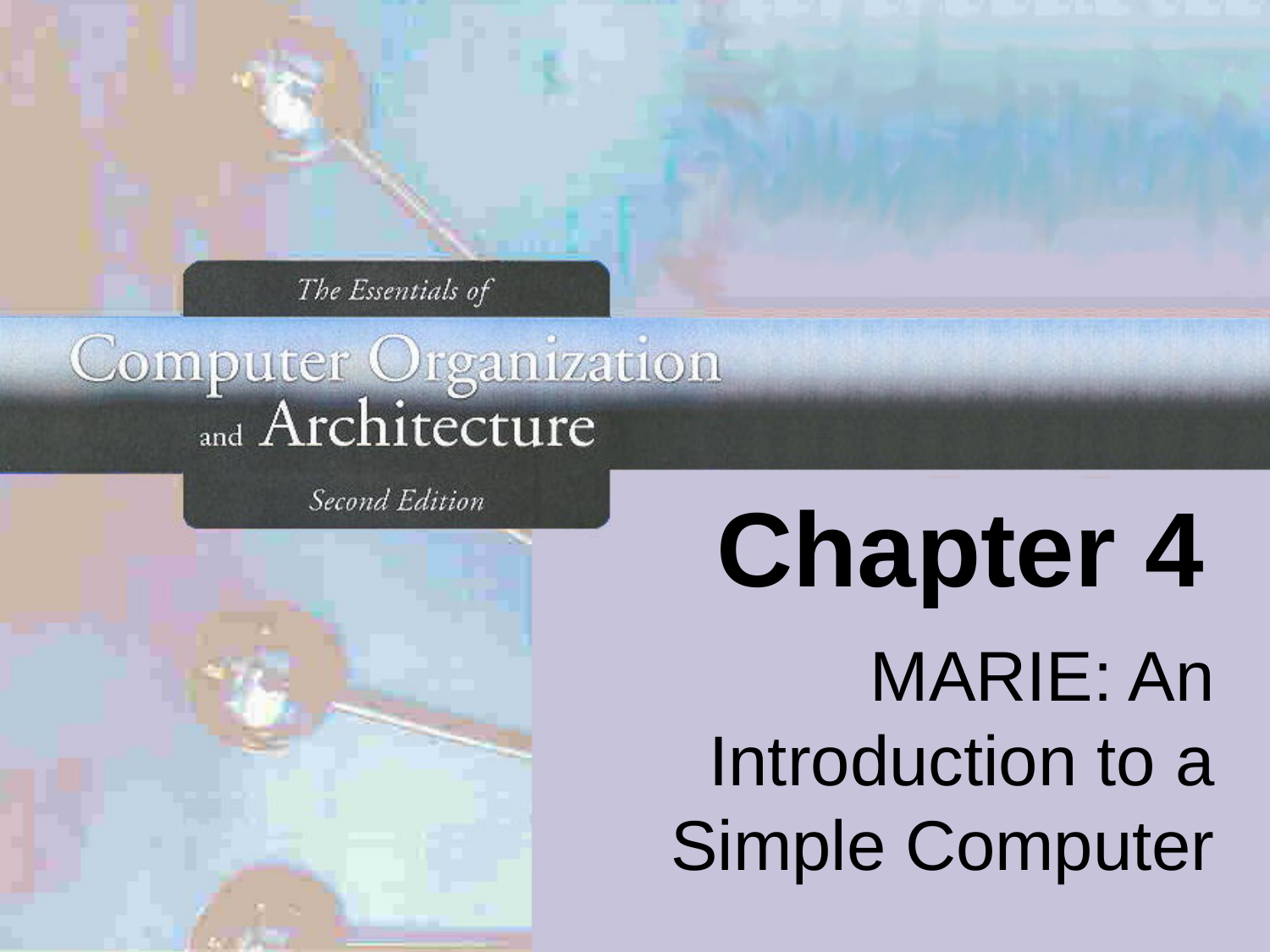

# Chapter 4
MARIE: An Introduction to a Simple Computer